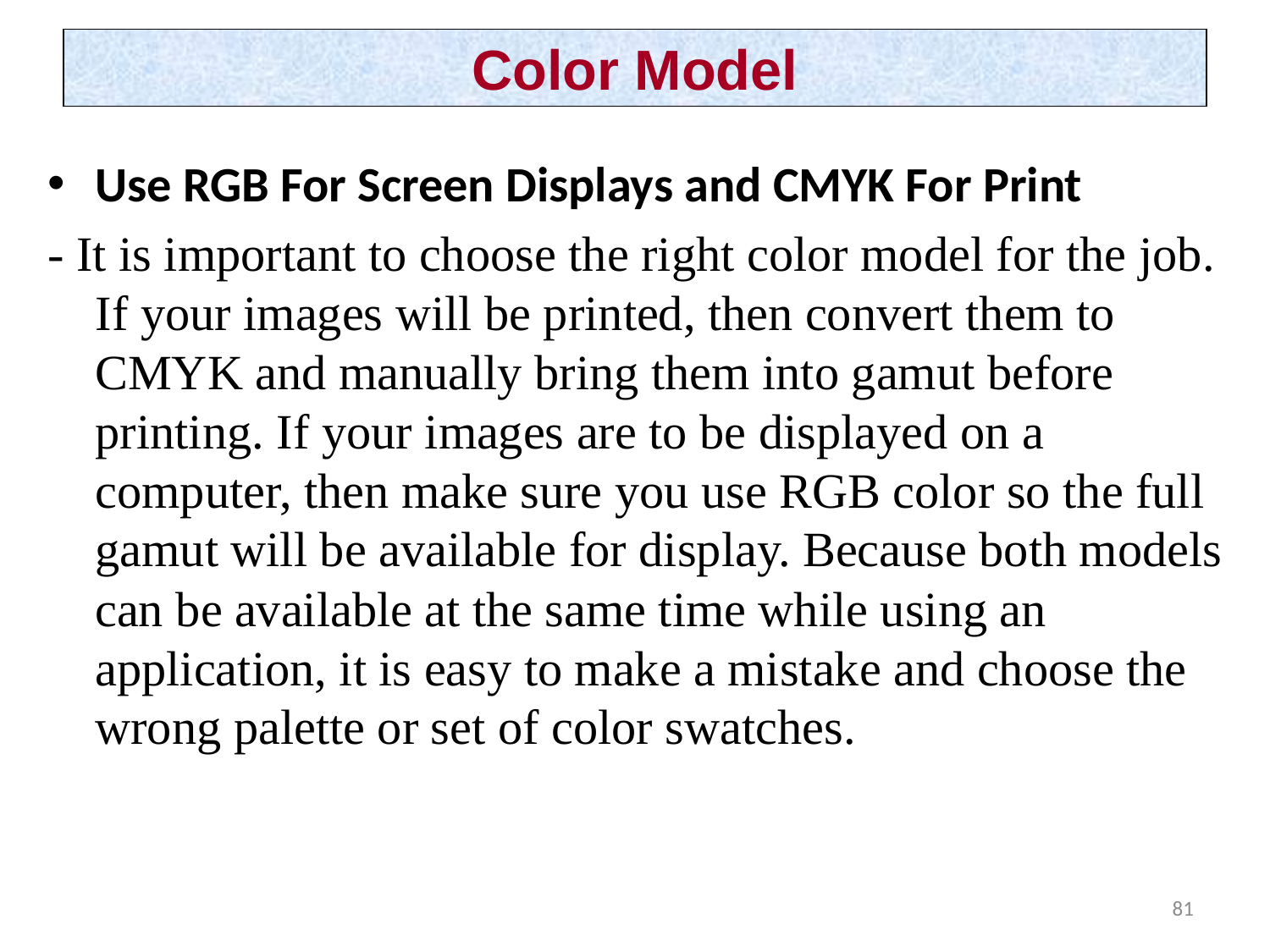

Color Model
Use RGB For Screen Displays and CMYK For Print
- It is important to choose the right color model for the job. If your images will be printed, then convert them to CMYK and manually bring them into gamut before printing. If your images are to be displayed on a computer, then make sure you use RGB color so the full gamut will be available for display. Because both models can be available at the same time while using an application, it is easy to make a mistake and choose the wrong palette or set of color swatches.
81